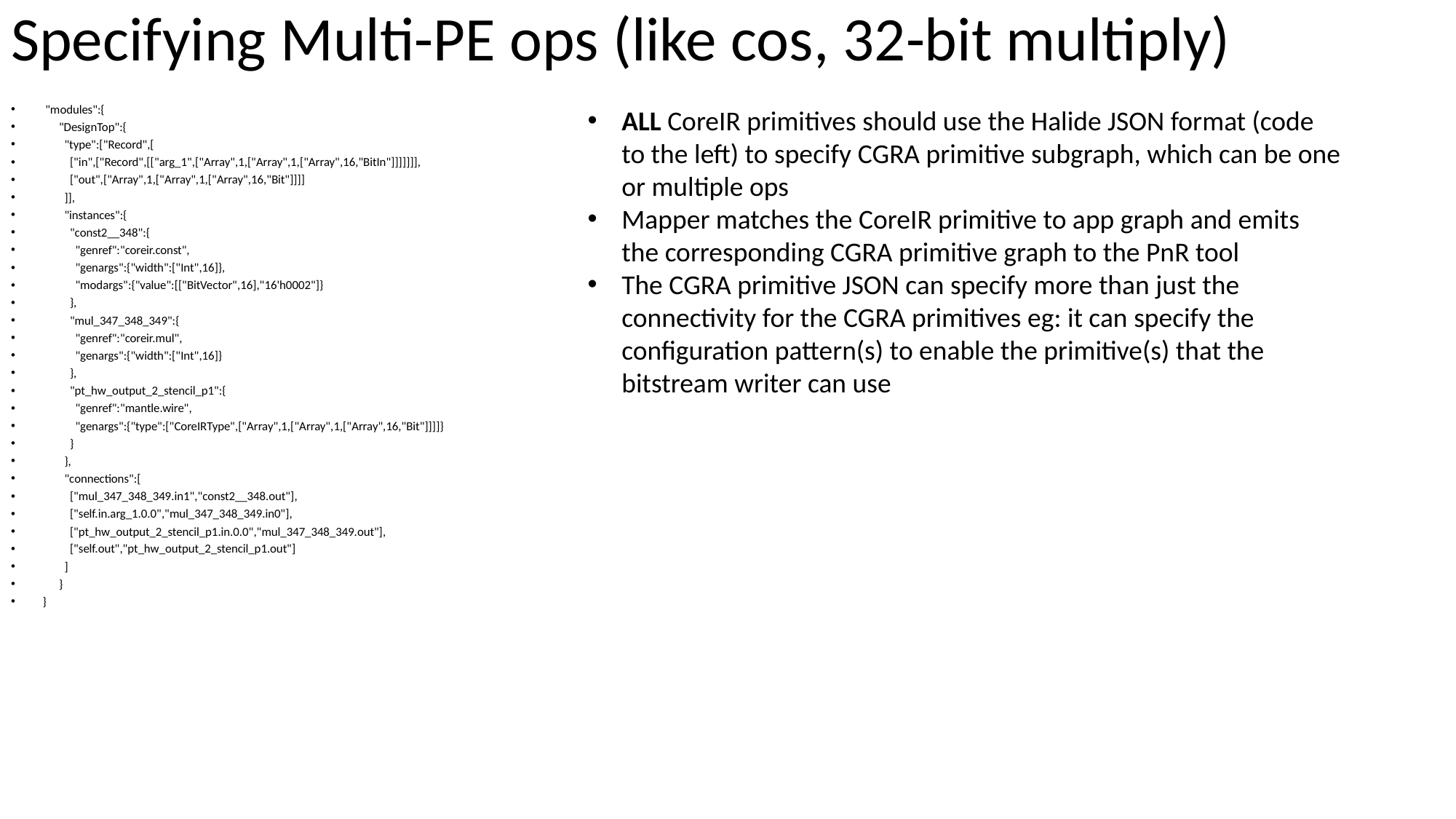

# Specifying Multi-PE ops (like cos, 32-bit multiply)
 "modules":{
      "DesignTop":{
        "type":["Record",[
          ["in",["Record",[["arg_1",["Array",1,["Array",1,["Array",16,"BitIn"]]]]]]],
          ["out",["Array",1,["Array",1,["Array",16,"Bit"]]]]
        ]],
        "instances":{
          "const2__348":{
            "genref":"coreir.const",
            "genargs":{"width":["Int",16]},
            "modargs":{"value":[["BitVector",16],"16'h0002"]}
          },
          "mul_347_348_349":{
            "genref":"coreir.mul",
            "genargs":{"width":["Int",16]}
          },
          "pt_hw_output_2_stencil_p1":{
            "genref":"mantle.wire",
            "genargs":{"type":["CoreIRType",["Array",1,["Array",1,["Array",16,"Bit"]]]]}
          }
        },
        "connections":[
          ["mul_347_348_349.in1","const2__348.out"],
          ["self.in.arg_1.0.0","mul_347_348_349.in0"],
          ["pt_hw_output_2_stencil_p1.in.0.0","mul_347_348_349.out"],
          ["self.out","pt_hw_output_2_stencil_p1.out"]
        ]
      }
}
ALL CoreIR primitives should use the Halide JSON format (code to the left) to specify CGRA primitive subgraph, which can be one or multiple ops
Mapper matches the CoreIR primitive to app graph and emits the corresponding CGRA primitive graph to the PnR tool
The CGRA primitive JSON can specify more than just the connectivity for the CGRA primitives eg: it can specify the configuration pattern(s) to enable the primitive(s) that the bitstream writer can use